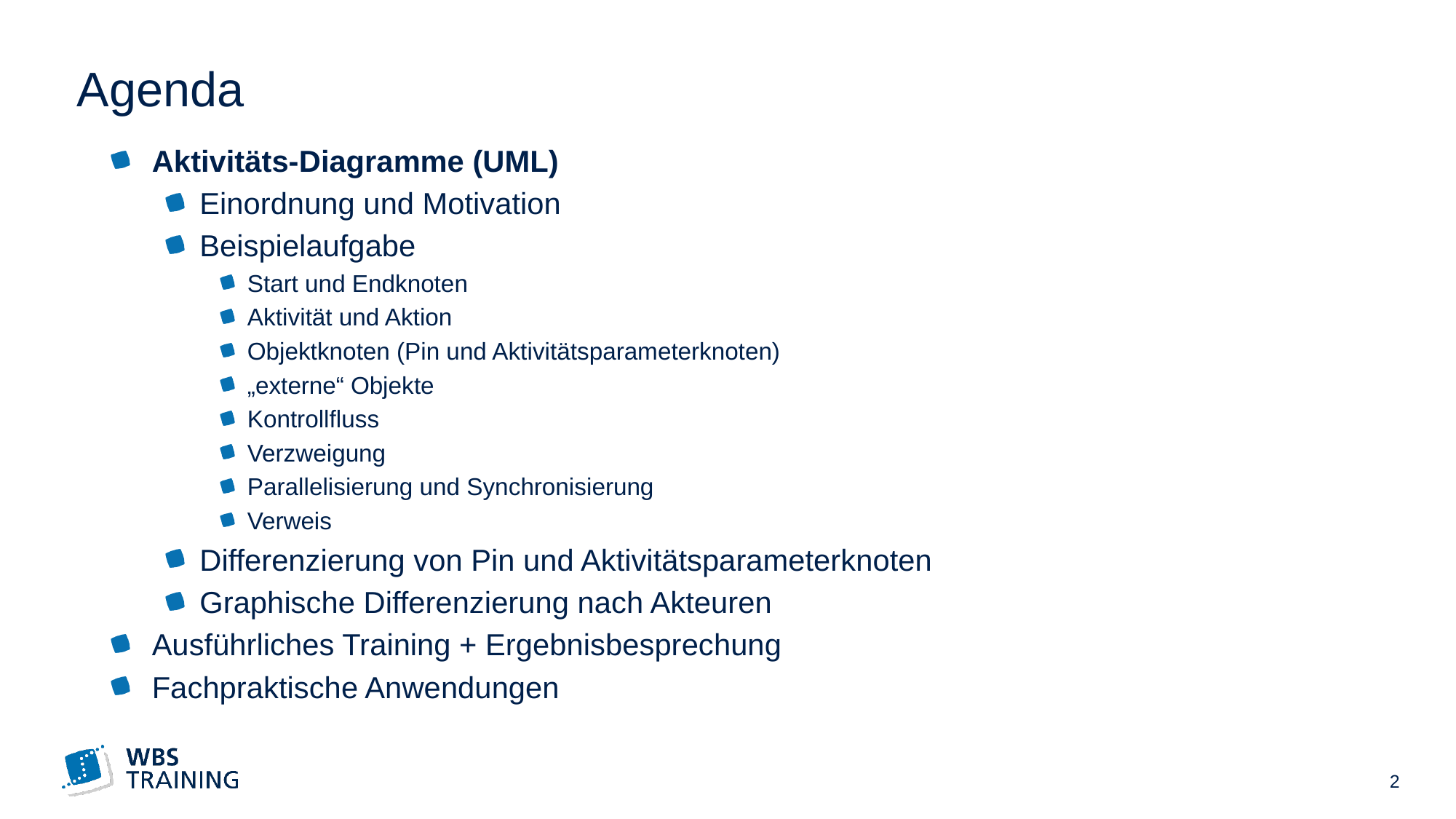

# Agenda
Aktivitäts-Diagramme (UML)
Einordnung und Motivation
Beispielaufgabe
Start und Endknoten
Aktivität und Aktion
Objektknoten (Pin und Aktivitätsparameterknoten)
„externe“ Objekte
Kontrollfluss
Verzweigung
Parallelisierung und Synchronisierung
Verweis
Differenzierung von Pin und Aktivitätsparameterknoten
Graphische Differenzierung nach Akteuren
Ausführliches Training + Ergebnisbesprechung
Fachpraktische Anwendungen

    2